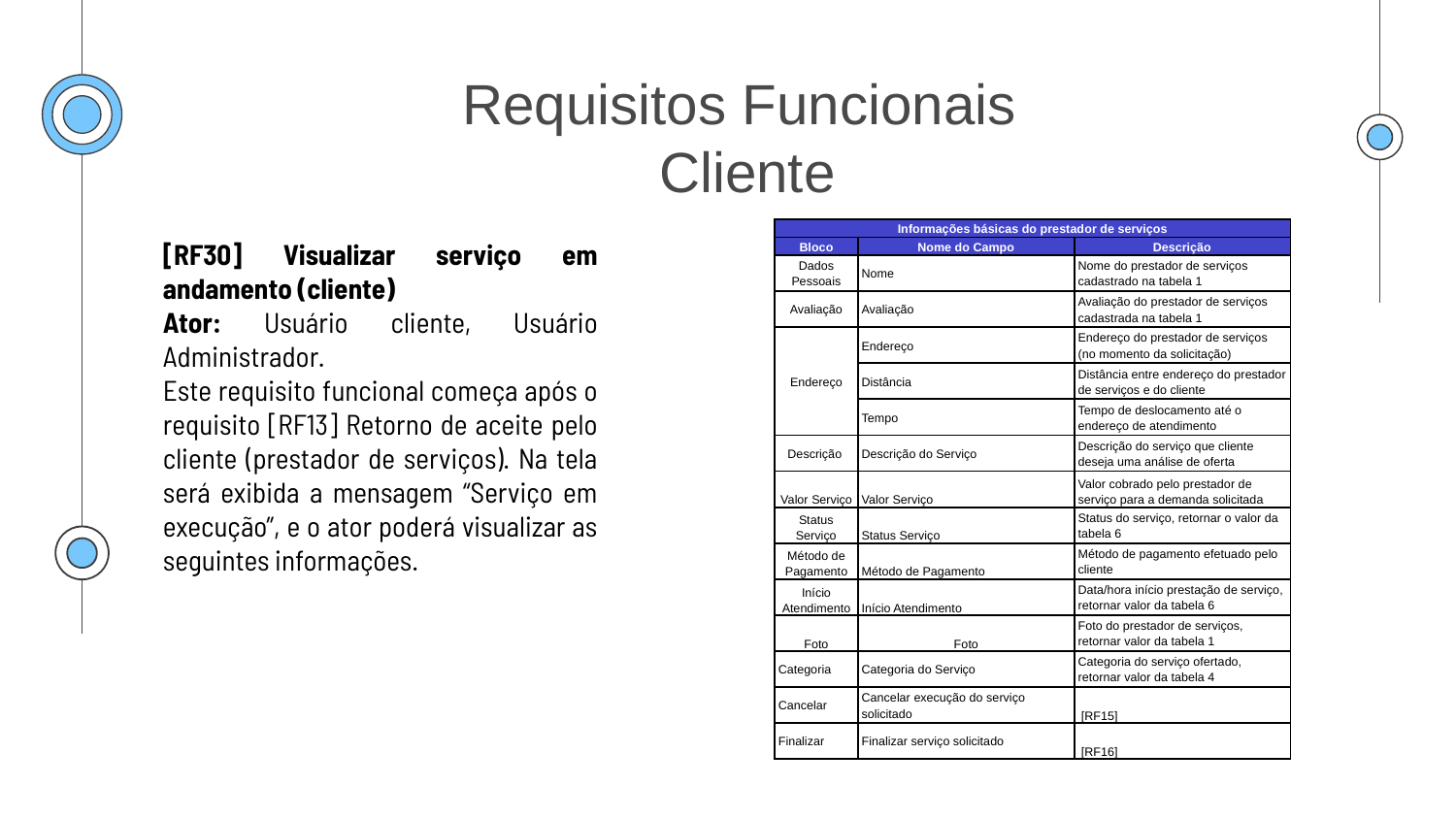

# Requisitos Funcionais Cliente
| Informações básicas do prestador de serviços |  |  |
| --- | --- | --- |
| Bloco | Nome do Campo | Descrição |
| Dados Pessoais | Nome | Nome do prestador de serviços cadastrado na tabela 1 |
| Avaliação | Avaliação | Avaliação do prestador de serviços cadastrada na tabela 1 |
| Endereço | Endereço | Endereço do prestador de serviços (no momento da solicitação) |
|  | Distância | Distância entre endereço do prestador de serviços e do cliente |
|  | Tempo | Tempo de deslocamento até o endereço de atendimento |
| Descrição | Descrição do Serviço | Descrição do serviço que cliente deseja uma análise de oferta |
| Valor Serviço | Valor Serviço | Valor cobrado pelo prestador de serviço para a demanda solicitada |
| Status Serviço | Status Serviço | Status do serviço, retornar o valor da tabela 6 |
| Método de Pagamento | Método de Pagamento | Método de pagamento efetuado pelo cliente |
| Início Atendimento | Início Atendimento | Data/hora início prestação de serviço, retornar valor da tabela 6 |
| Foto | Foto | Foto do prestador de serviços, retornar valor da tabela 1 |
| Categoria | Categoria do Serviço | Categoria do serviço ofertado, retornar valor da tabela 4 |
| Cancelar | Cancelar execução do serviço solicitado | [RF15] |
| Finalizar | Finalizar serviço solicitado | [RF16] |
[RF30] Visualizar serviço em andamento (cliente)
Ator: Usuário cliente, Usuário Administrador.
Este requisito funcional começa após o requisito [RF13] Retorno de aceite pelo cliente (prestador de serviços). Na tela será exibida a mensagem “Serviço em execução”, e o ator poderá visualizar as seguintes informações.